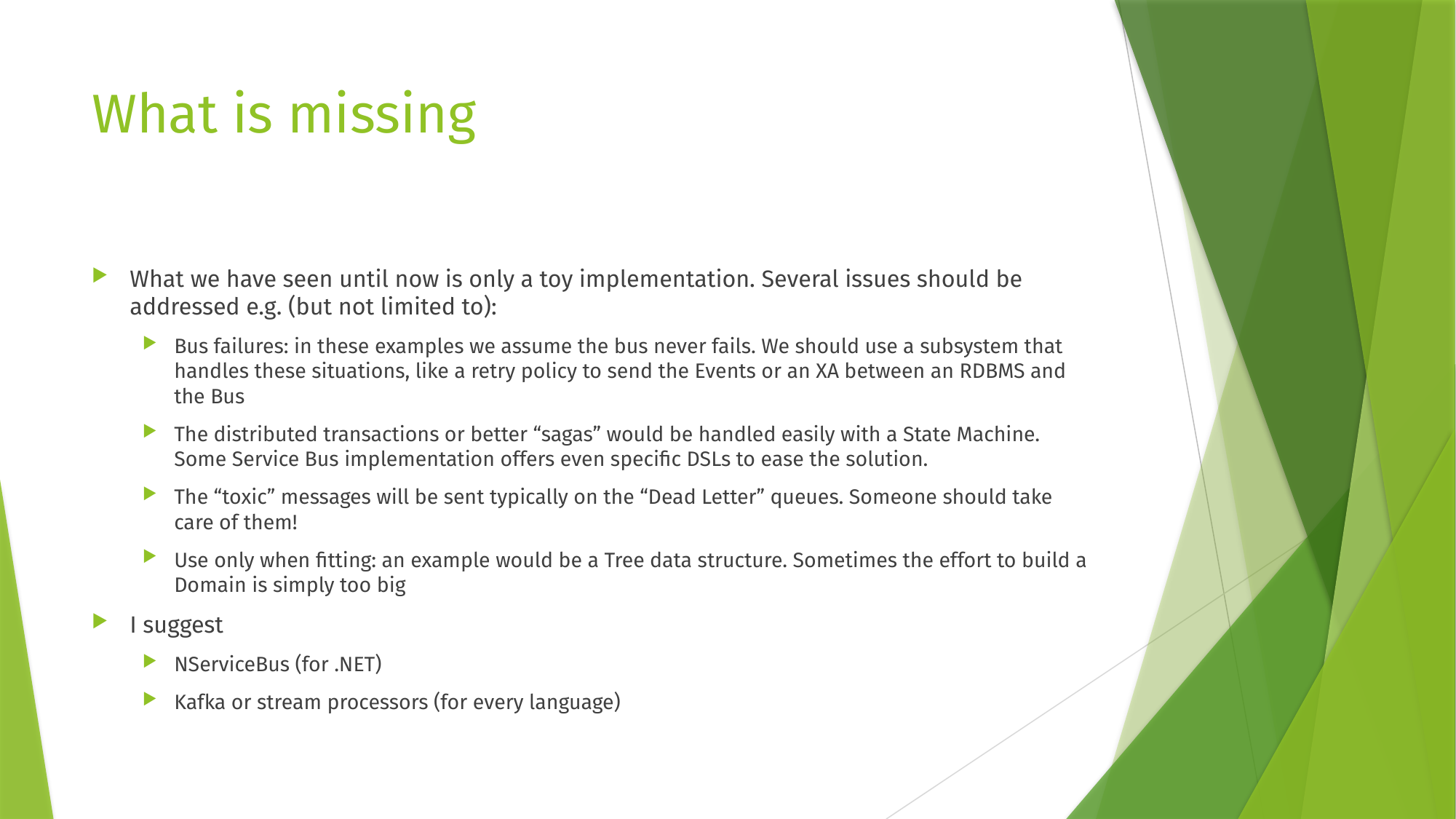

# What is missing
What we have seen until now is only a toy implementation. Several issues should be addressed e.g. (but not limited to):
Bus failures: in these examples we assume the bus never fails. We should use a subsystem that handles these situations, like a retry policy to send the Events or an XA between an RDBMS and the Bus
The distributed transactions or better “sagas” would be handled easily with a State Machine. Some Service Bus implementation offers even specific DSLs to ease the solution.
The “toxic” messages will be sent typically on the “Dead Letter” queues. Someone should take care of them!
Use only when fitting: an example would be a Tree data structure. Sometimes the effort to build a Domain is simply too big
I suggest
NServiceBus (for .NET)
Kafka or stream processors (for every language)